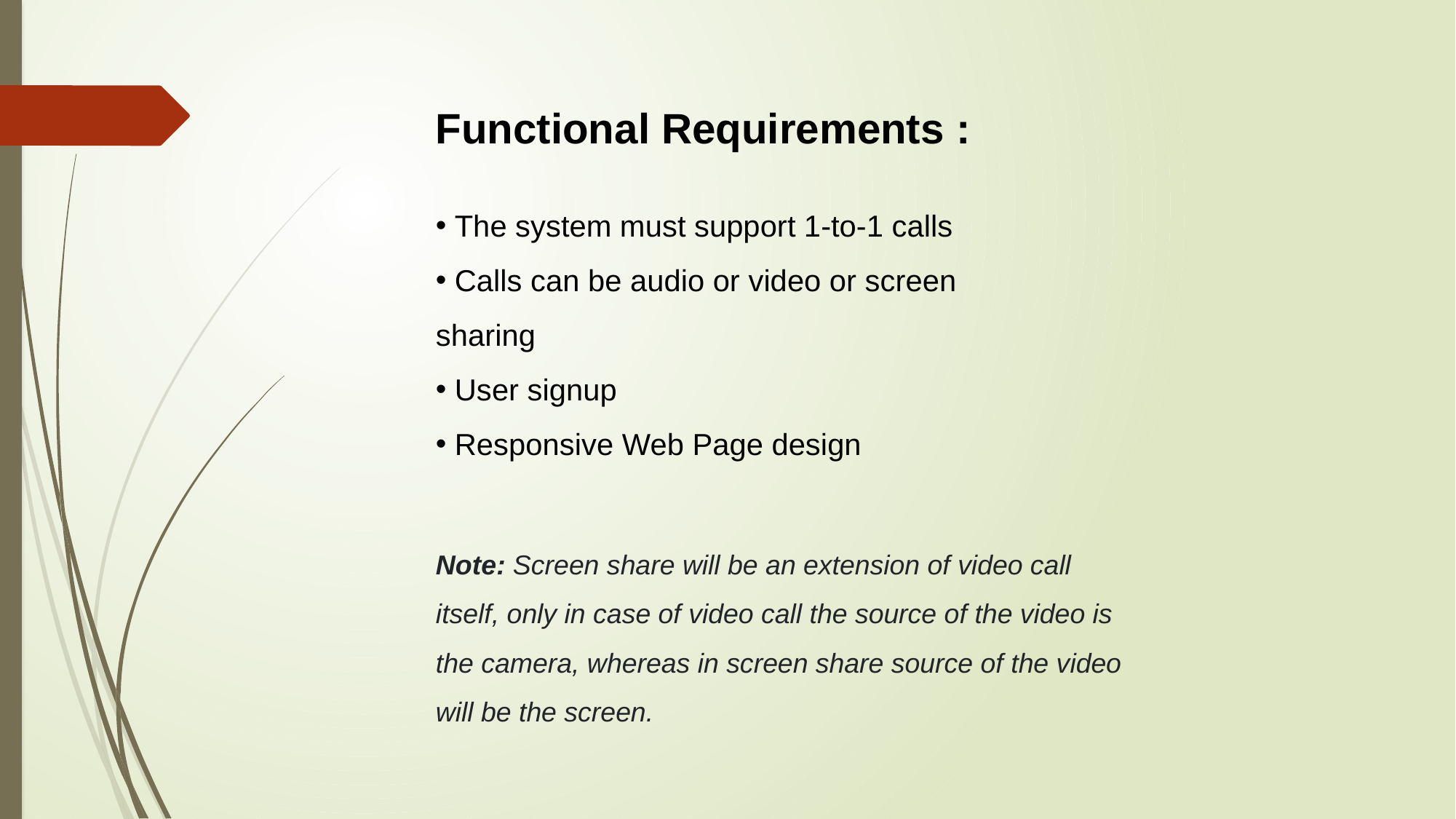

Functional Requirements :

 The system must support 1-to-1 calls
 Calls can be audio or video or screen sharing
 User signup
 Responsive Web Page design

Note: Screen share will be an extension of video call itself, only in case of video call the source of the video is the camera, whereas in screen share source of the video will be the screen.